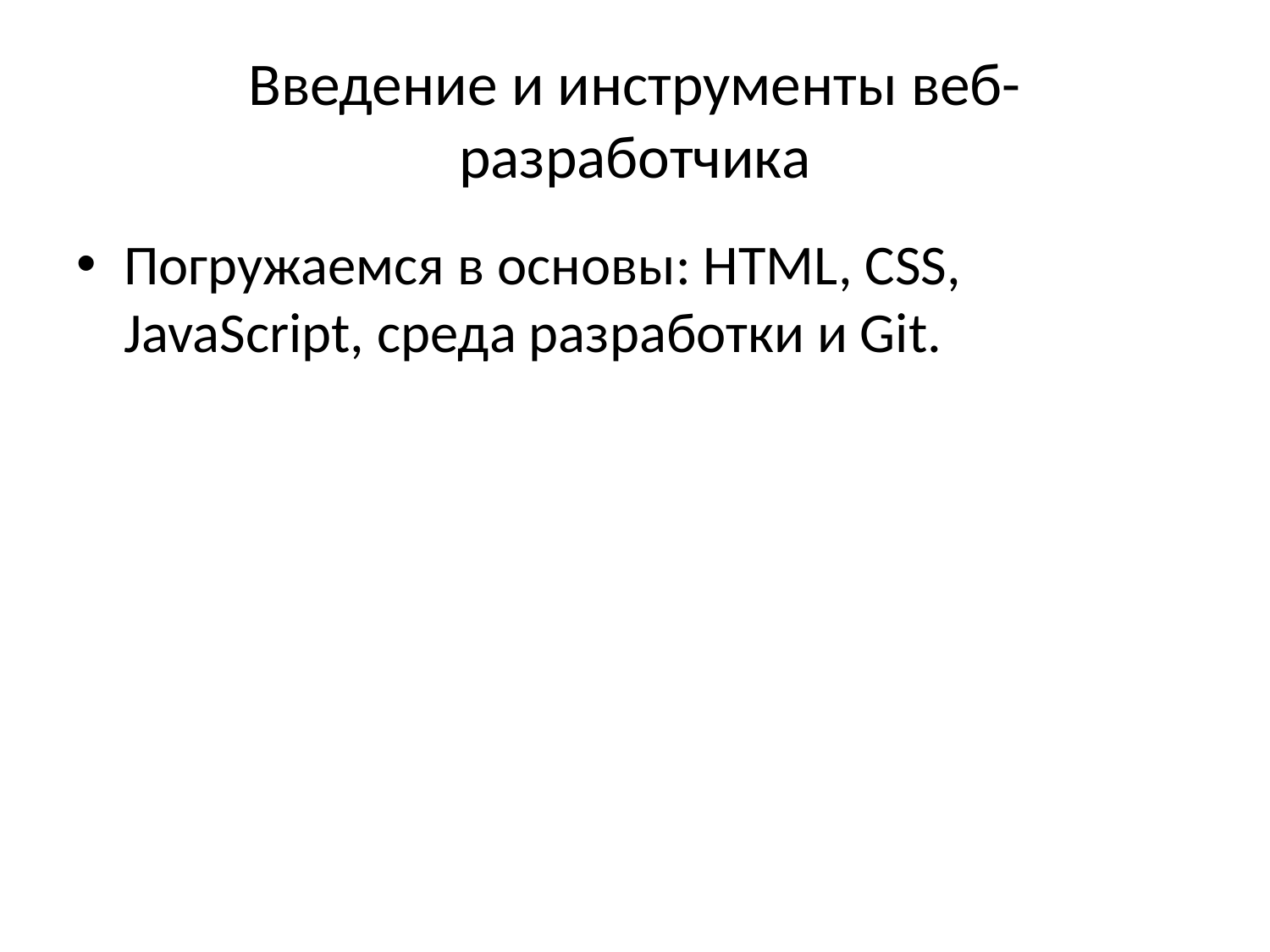

# Введение и инструменты веб-разработчика
Погружаемся в основы: HTML, CSS, JavaScript, среда разработки и Git.